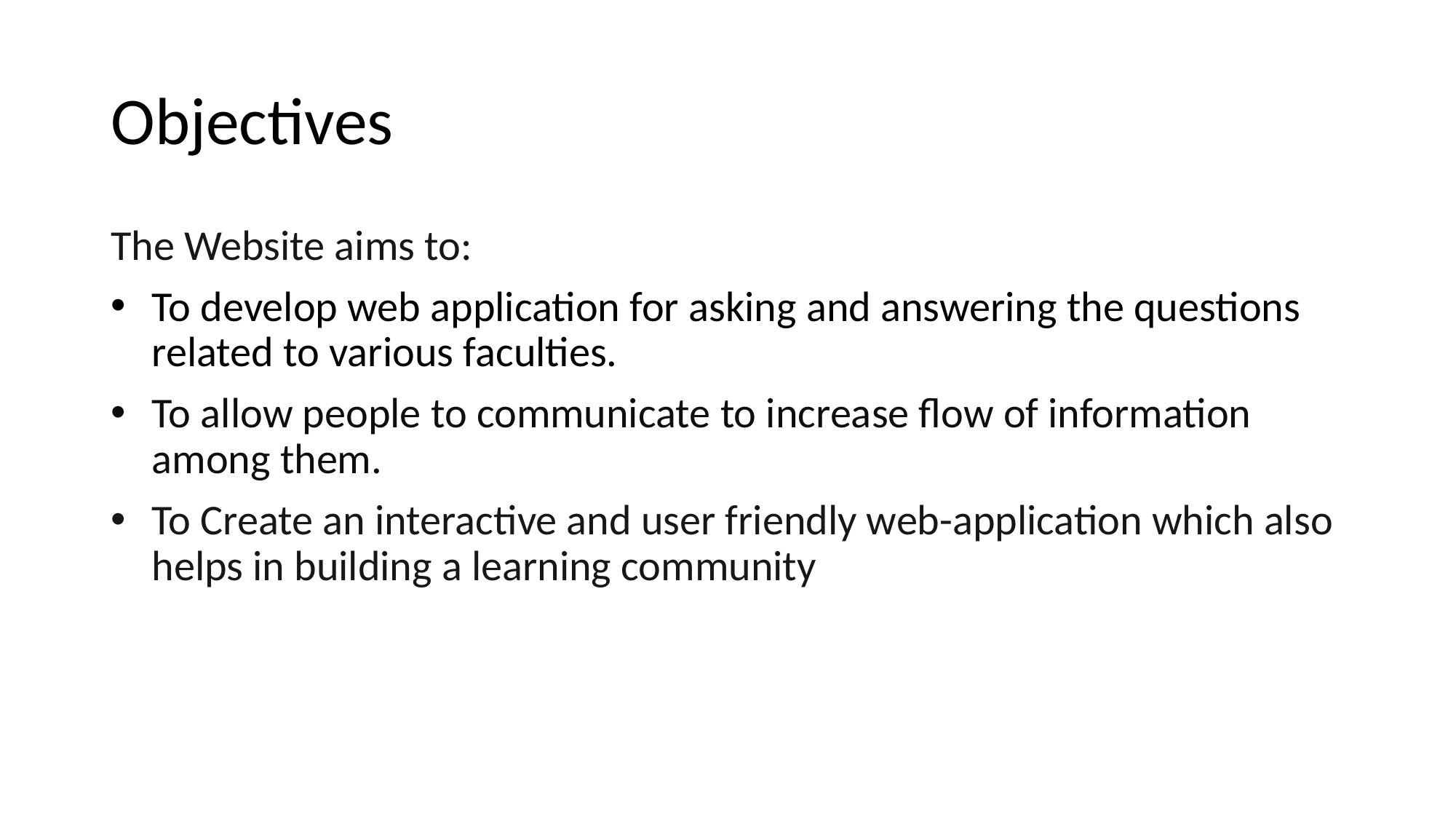

# Objectives
The Website aims to:
To develop web application for asking and answering the questions related to various faculties.
To allow people to communicate to increase flow of information among them.
To Create an interactive and user friendly web-application which also helps in building a learning community